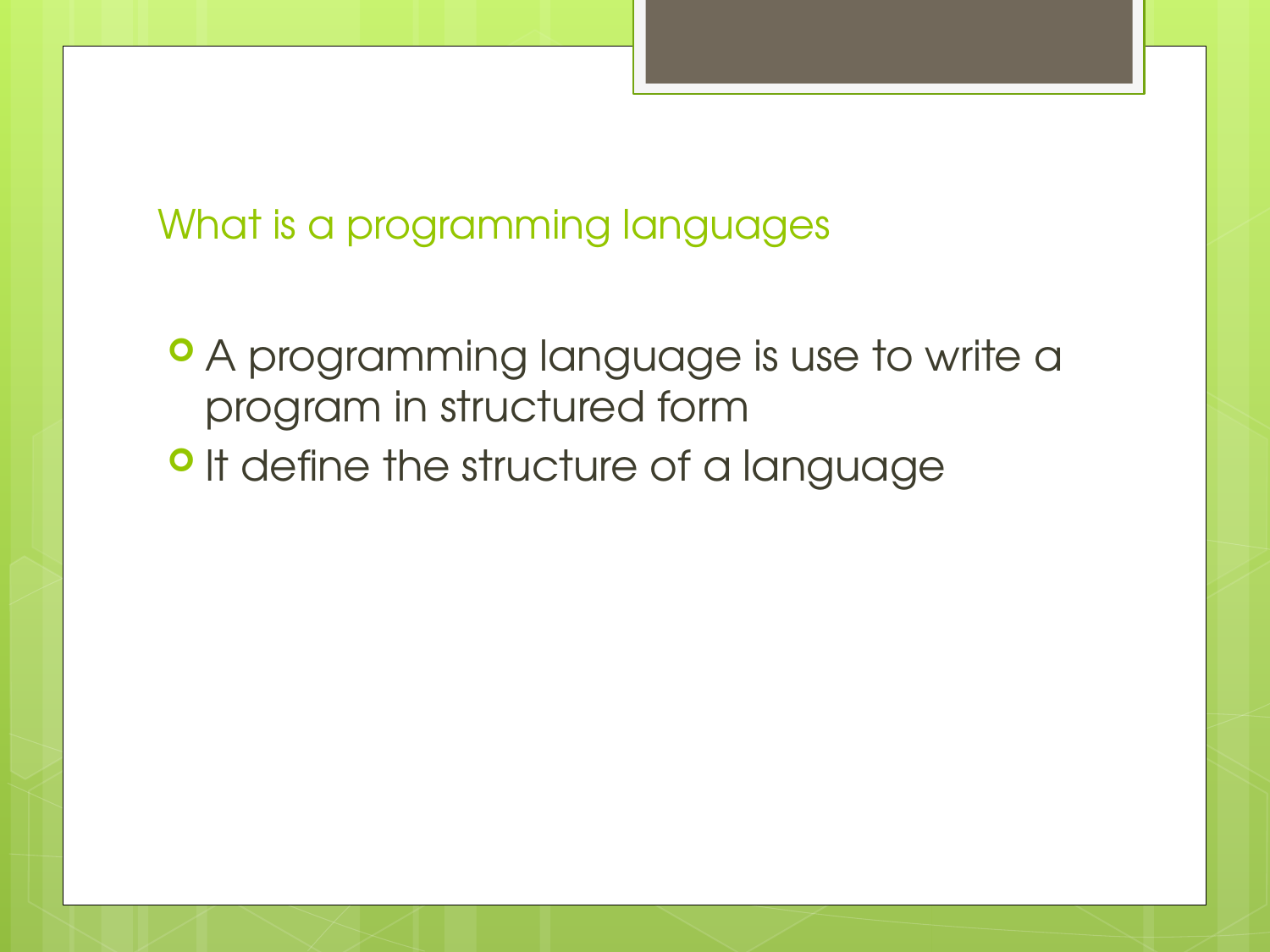

# What is a programming languages
A programming language is use to write a program in structured form
It define the structure of a language